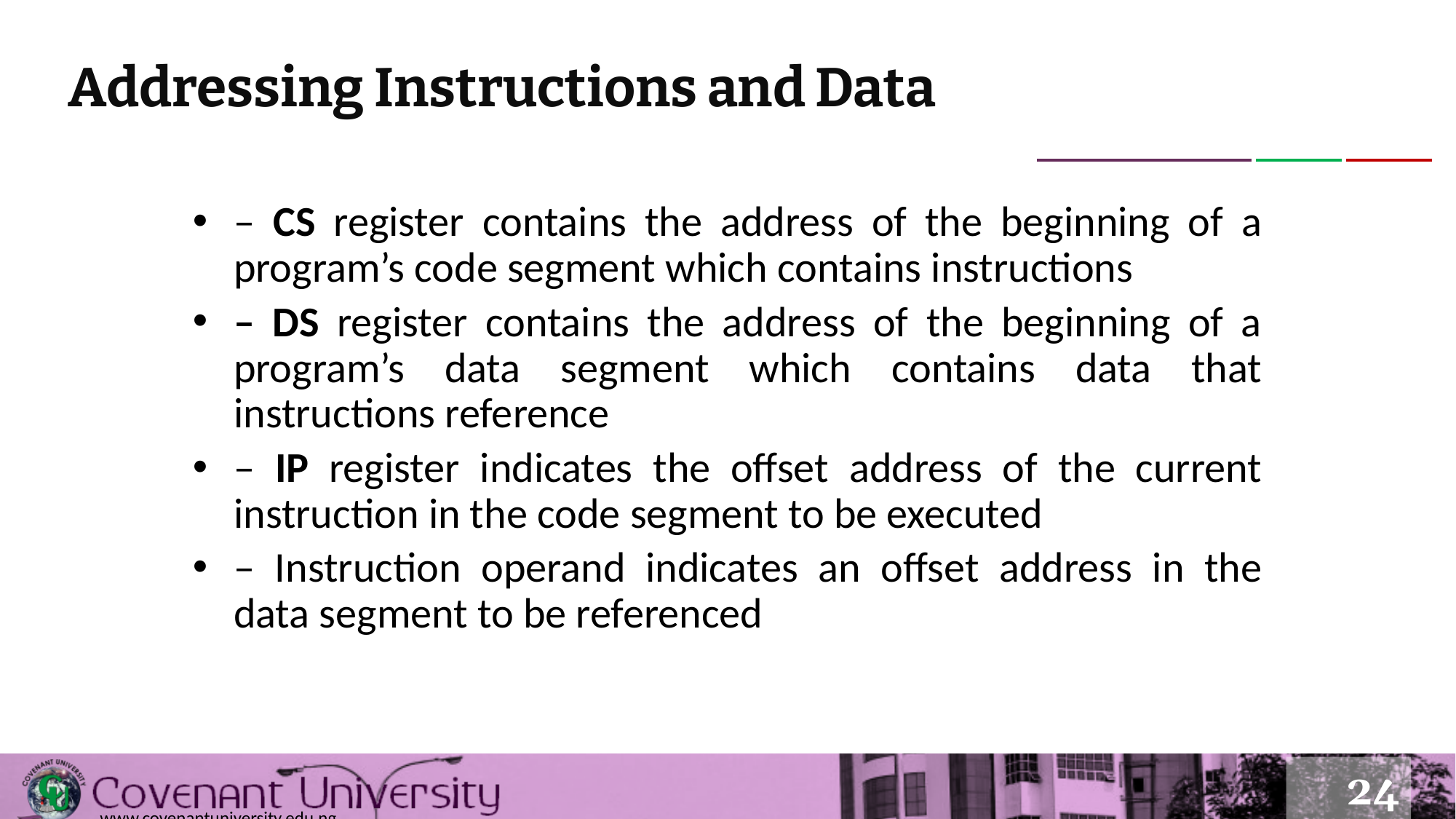

# Addressing Instructions and Data
– CS register contains the address of the beginning of a program’s code segment which contains instructions
– DS register contains the address of the beginning of a program’s data segment which contains data that instructions reference
– IP register indicates the offset address of the current instruction in the code segment to be executed
– Instruction operand indicates an offset address in the data segment to be referenced